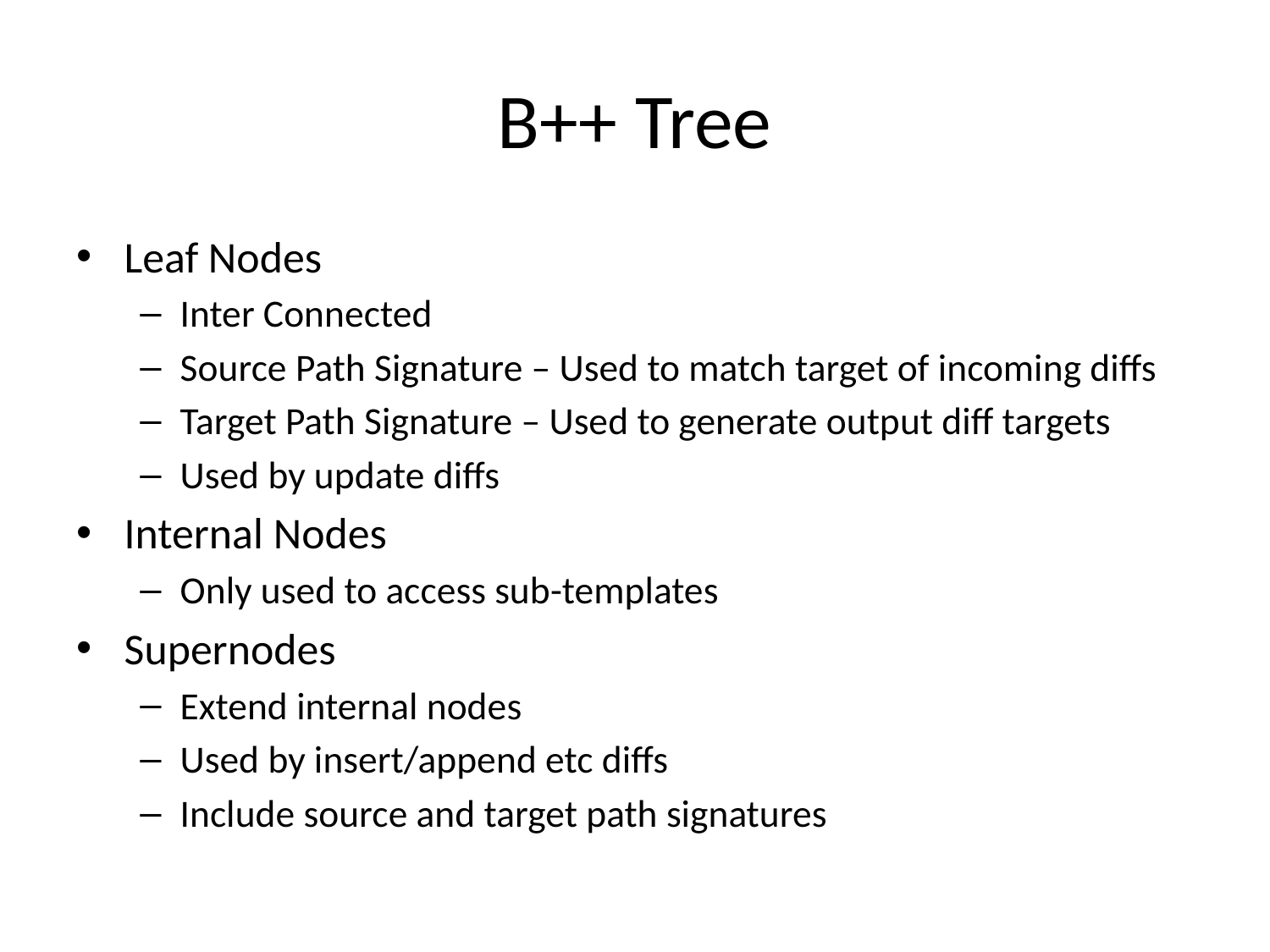

# B++ Tree
Leaf Nodes
Inter Connected
Source Path Signature – Used to match target of incoming diffs
Target Path Signature – Used to generate output diff targets
Used by update diffs
Internal Nodes
Only used to access sub-templates
Supernodes
Extend internal nodes
Used by insert/append etc diffs
Include source and target path signatures